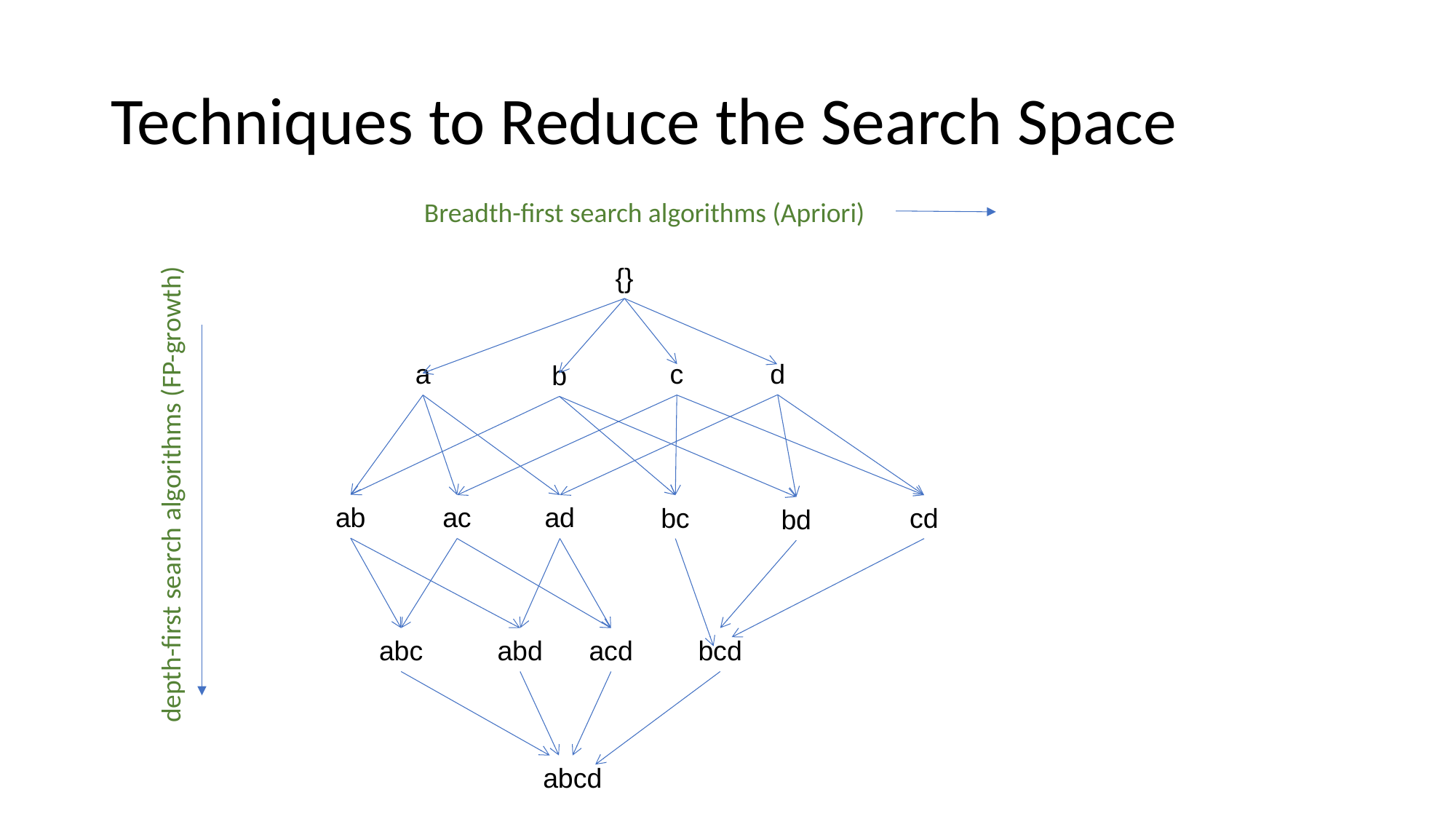

# Techniques to Reduce the Search Space
Breadth-first search algorithms (Apriori)
{}
d
a
c
b
depth-first search algorithms (FP-growth)
ab
ac
ad
bc
cd
bd
abc
abd
acd
bcd
abcd